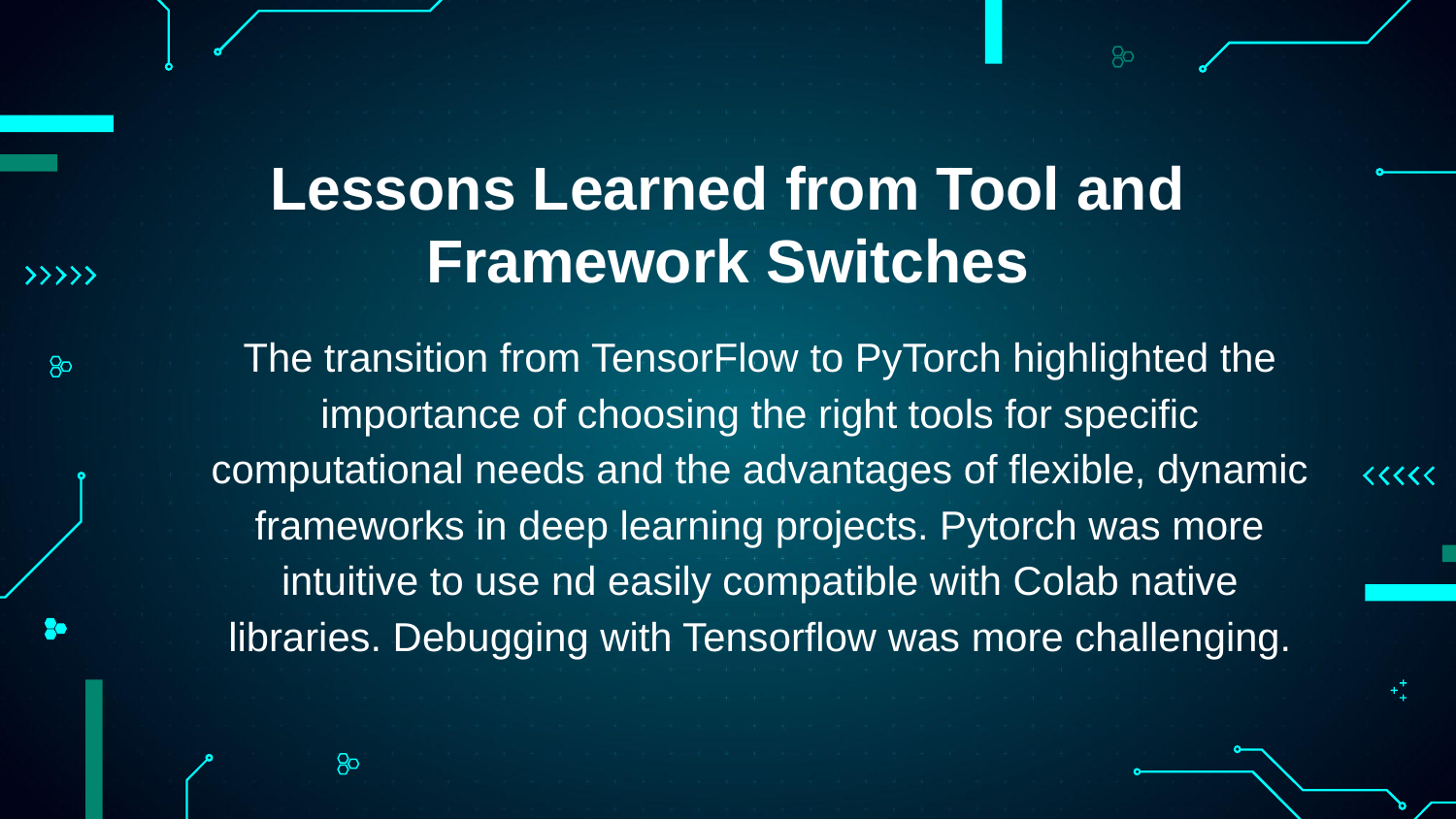

# Lessons Learned from Tool and Framework Switches
The transition from TensorFlow to PyTorch highlighted the importance of choosing the right tools for specific computational needs and the advantages of flexible, dynamic frameworks in deep learning projects. Pytorch was more intuitive to use nd easily compatible with Colab native libraries. Debugging with Tensorflow was more challenging.